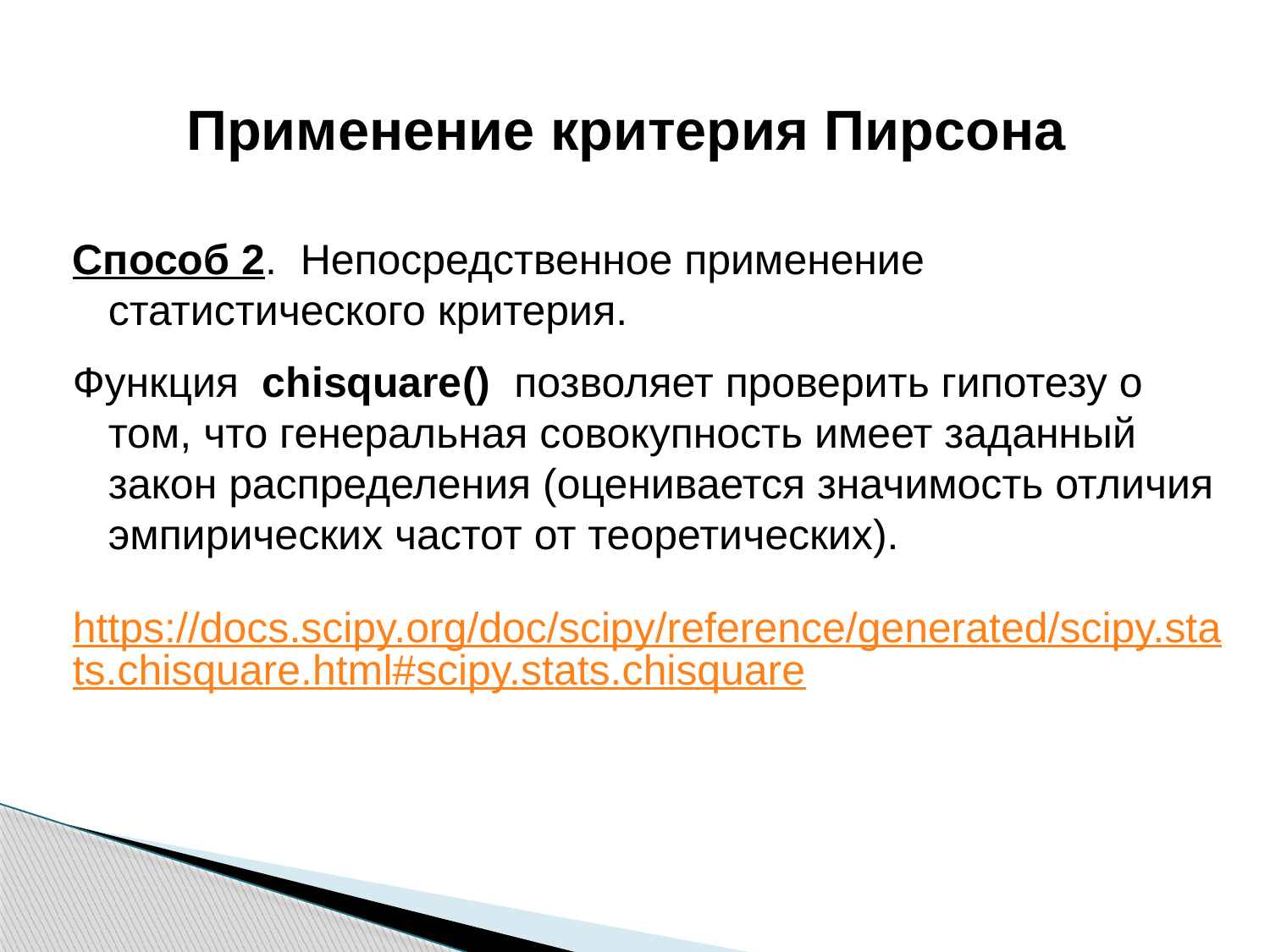

# Применение критерия Пирсона
Способ 2.  Непосредственное применение статистического критерия.
Функция  chisquare()  позволяет проверить гипотезу о том, что генеральная совокупность имеет заданный закон распределения (оценивается значимость отличия эмпирических частот от теоретических).
https://docs.scipy.org/doc/scipy/reference/generated/scipy.stats.chisquare.html#scipy.stats.chisquare